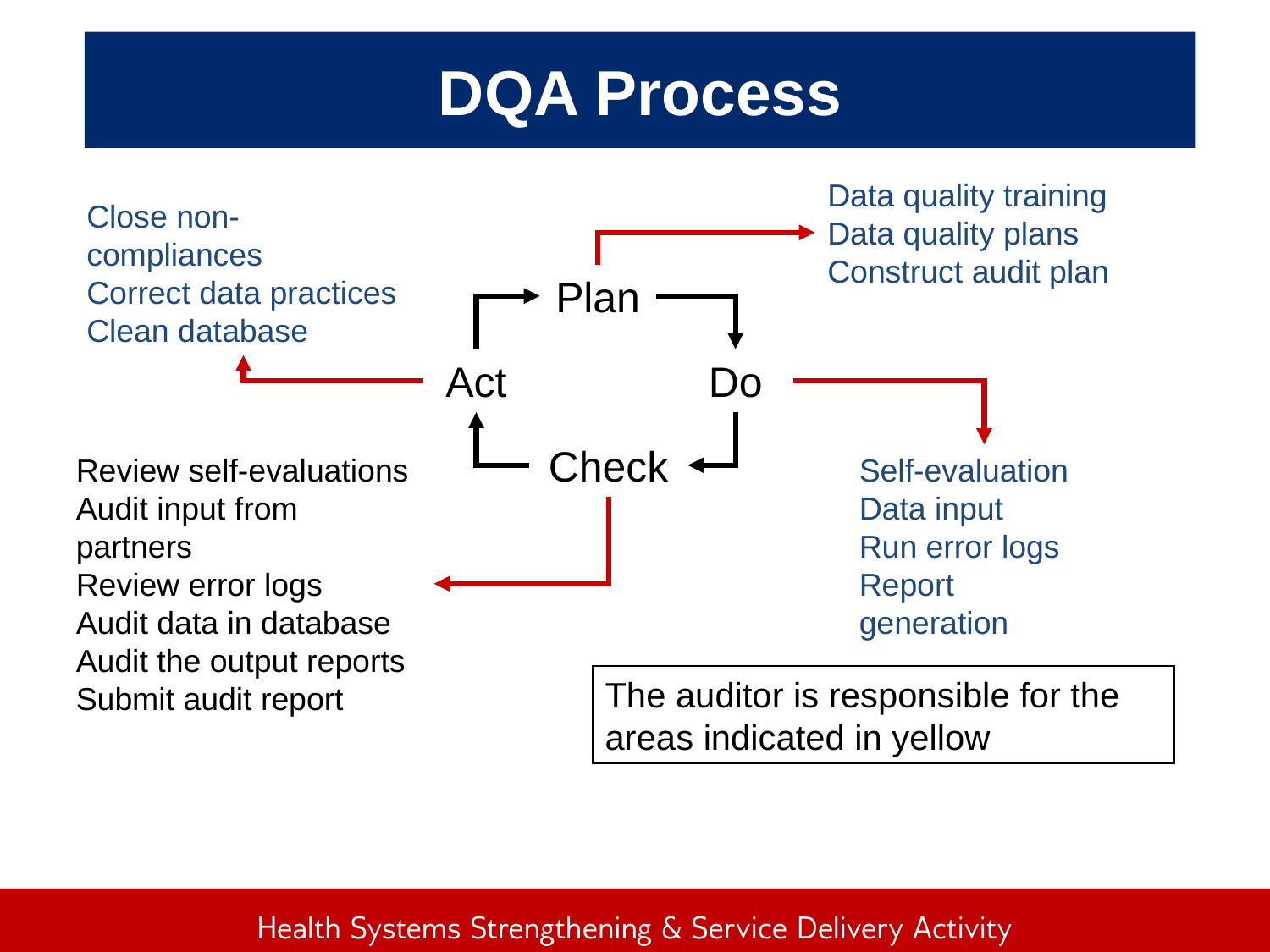

# DQA Process
Data quality training
Data quality plans
Construct audit plan
Close non-compliances
Correct data practices
Clean database
Plan
Act
Do
Check
Review self-evaluations
Audit input from partners
Review error logs
Audit data in database
Audit the output reports
Submit audit report
Self-evaluation
Data input
Run error logs
Report generation
The auditor is responsible for the areas indicated in yellow